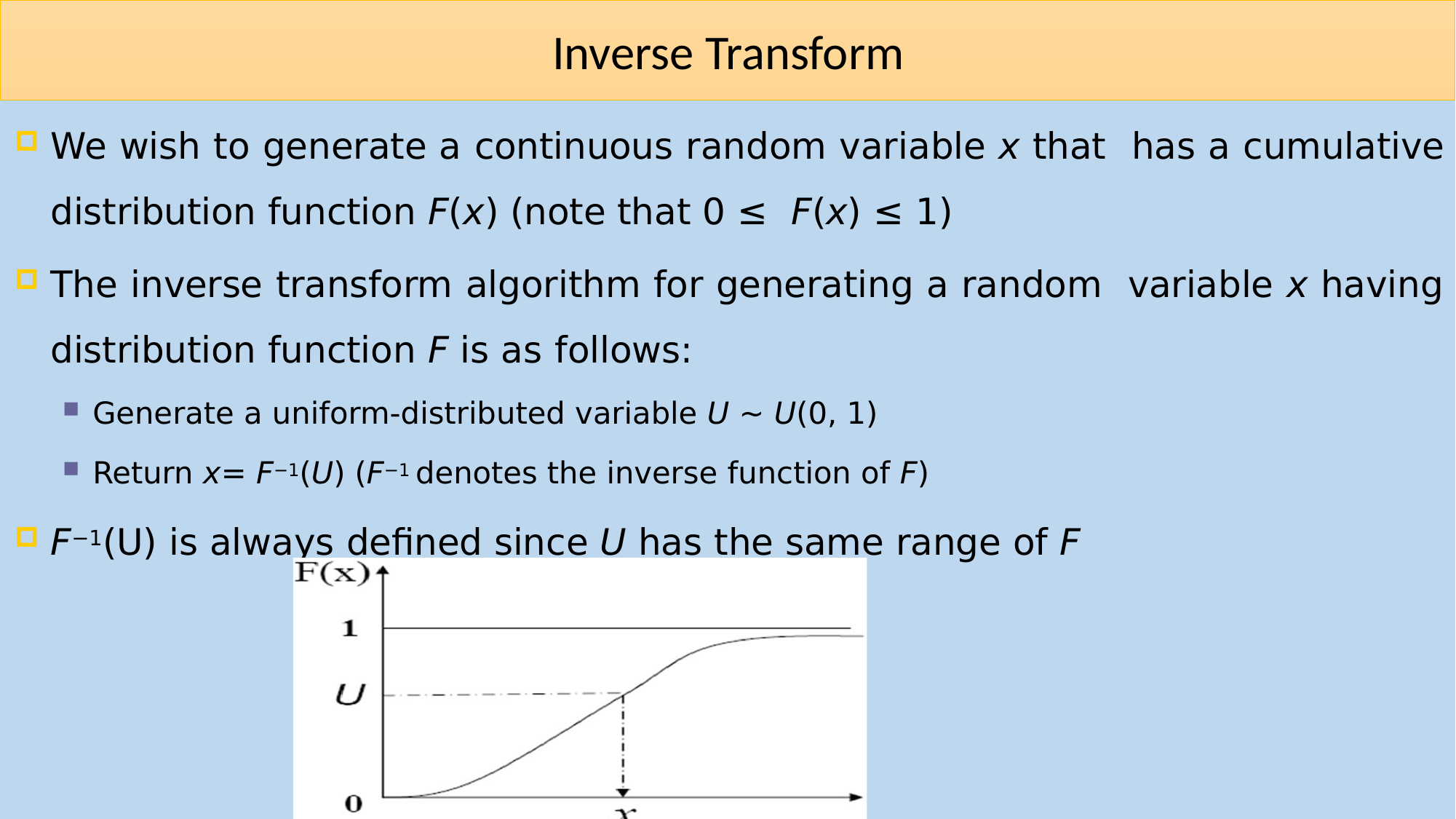

# Inverse Transform
We wish to generate a continuous random variable x that  has a cumulative distribution function F(x) (note that 0 ≤  F(x) ≤ 1)
The inverse transform algorithm for generating a random  variable x having distribution function F is as follows:
Generate a uniform-distributed variable U ~ U(0, 1)
Return x= F−1(U) (F−1 denotes the inverse function of F)
F−1(U) is always defined since U has the same range of F